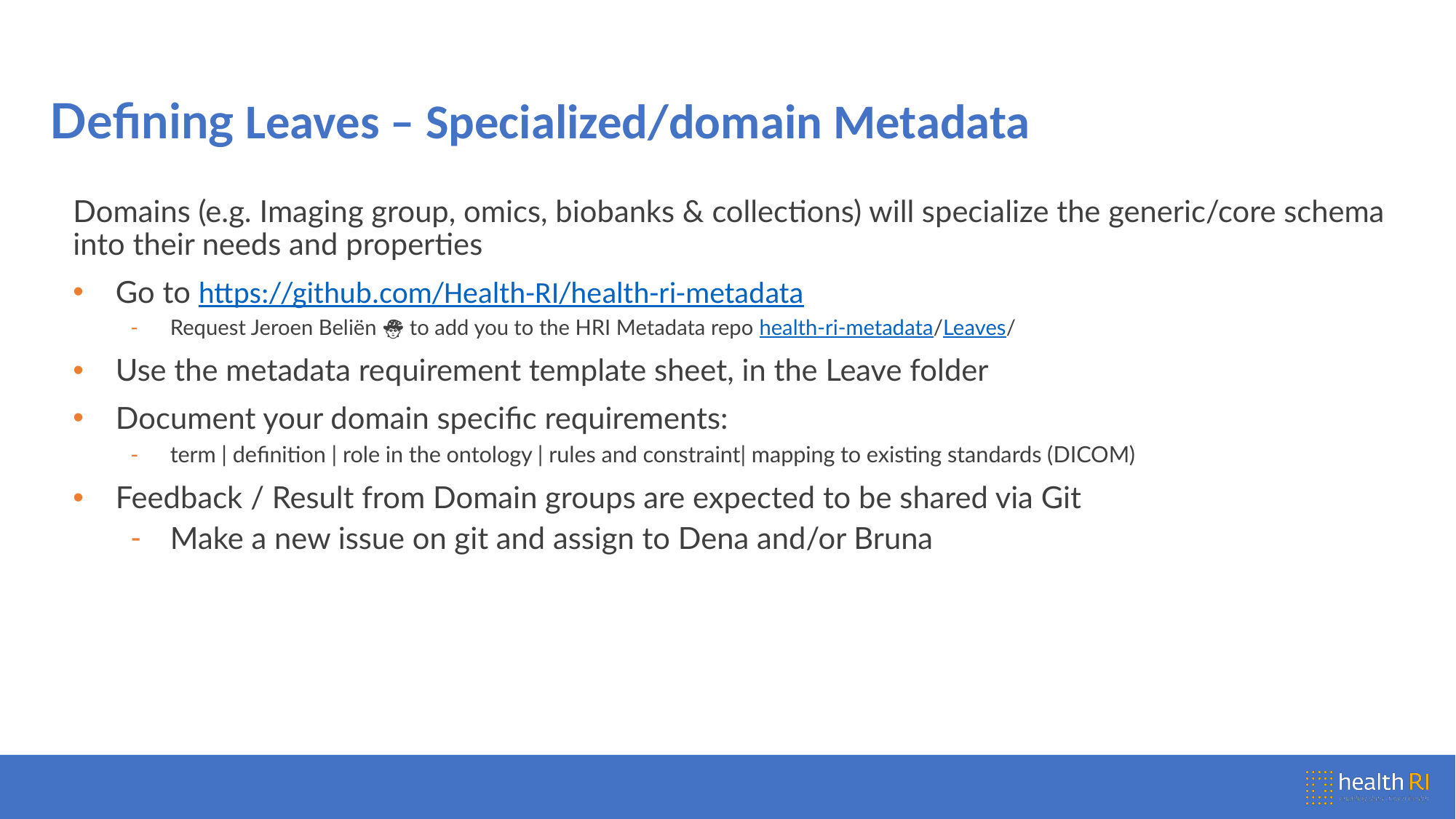

# Defining Leaves – Specialized/domain Metadata
Domains (e.g. Imaging group, omics, biobanks & collections) will specialize the generic/core schema into their needs and properties
Go to https://github.com/Health-RI/health-ri-metadata
Request Jeroen Beliën 🧙 to add you to the HRI Metadata repo health-ri-metadata/Leaves/
Use the metadata requirement template sheet, in the Leave folder
Document your domain specific requirements:
term | definition | role in the ontology | rules and constraint| mapping to existing standards (DICOM)
Feedback / Result from Domain groups are expected to be shared via Git
Make a new issue on git and assign to Dena and/or Bruna